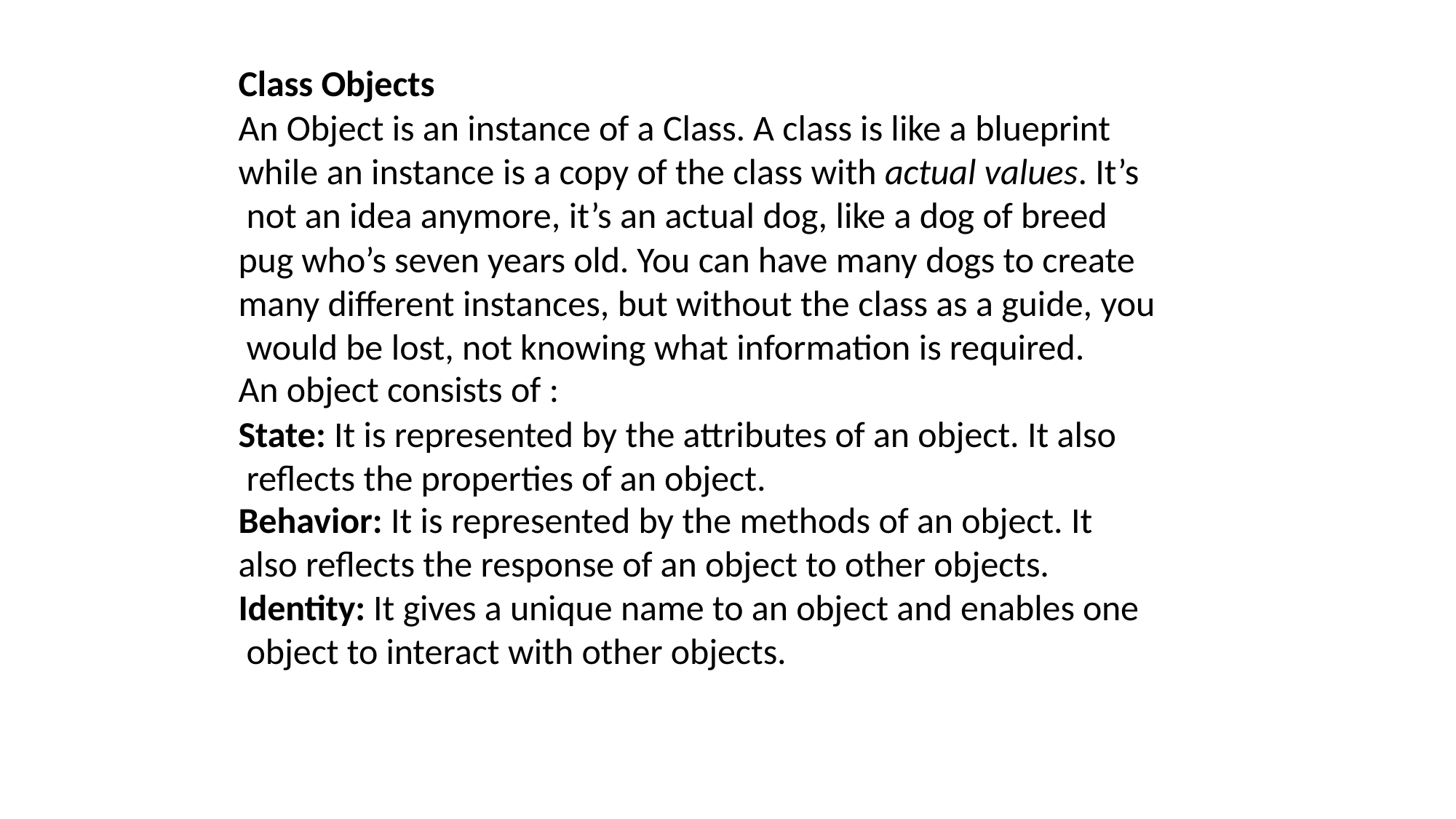

Class Objects
An Object is an instance of a Class. A class is like a blueprint  while an instance is a copy of the class with actual values. It’s  not an idea anymore, it’s an actual dog, like a dog of breed
pug who’s seven years old. You can have many dogs to create  many different instances, but without the class as a guide, you  would be lost, not knowing what information is required.
An object consists of :
State: It is represented by the attributes of an object. It also  reflects the properties of an object.
Behavior: It is represented by the methods of an object. It
also reflects the response of an object to other objects.  Identity: It gives a unique name to an object and enables one  object to interact with other objects.